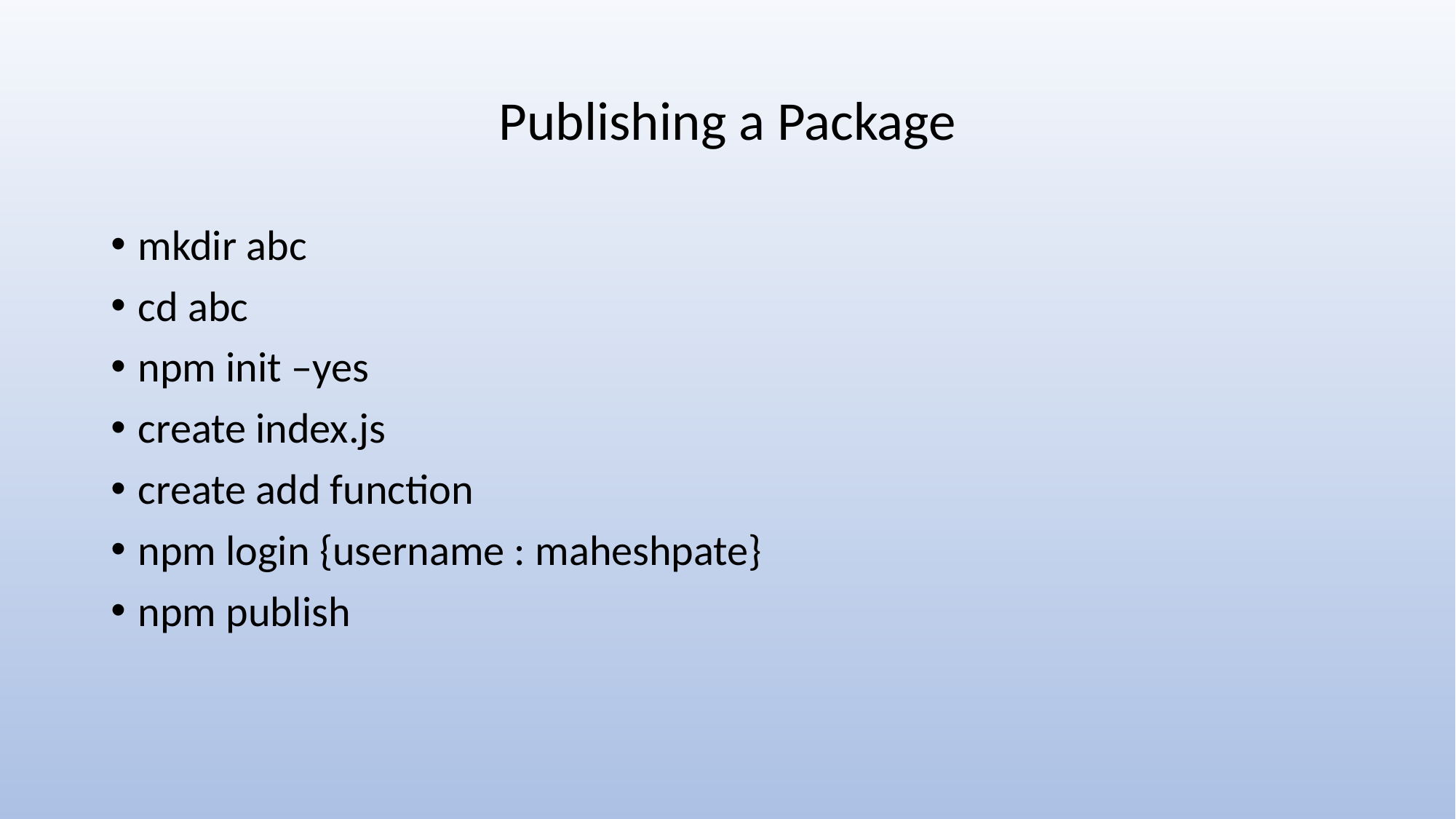

# Publishing a Package
mkdir abc
cd abc
npm init –yes
create index.js
create add function
npm login {username : maheshpate}
npm publish